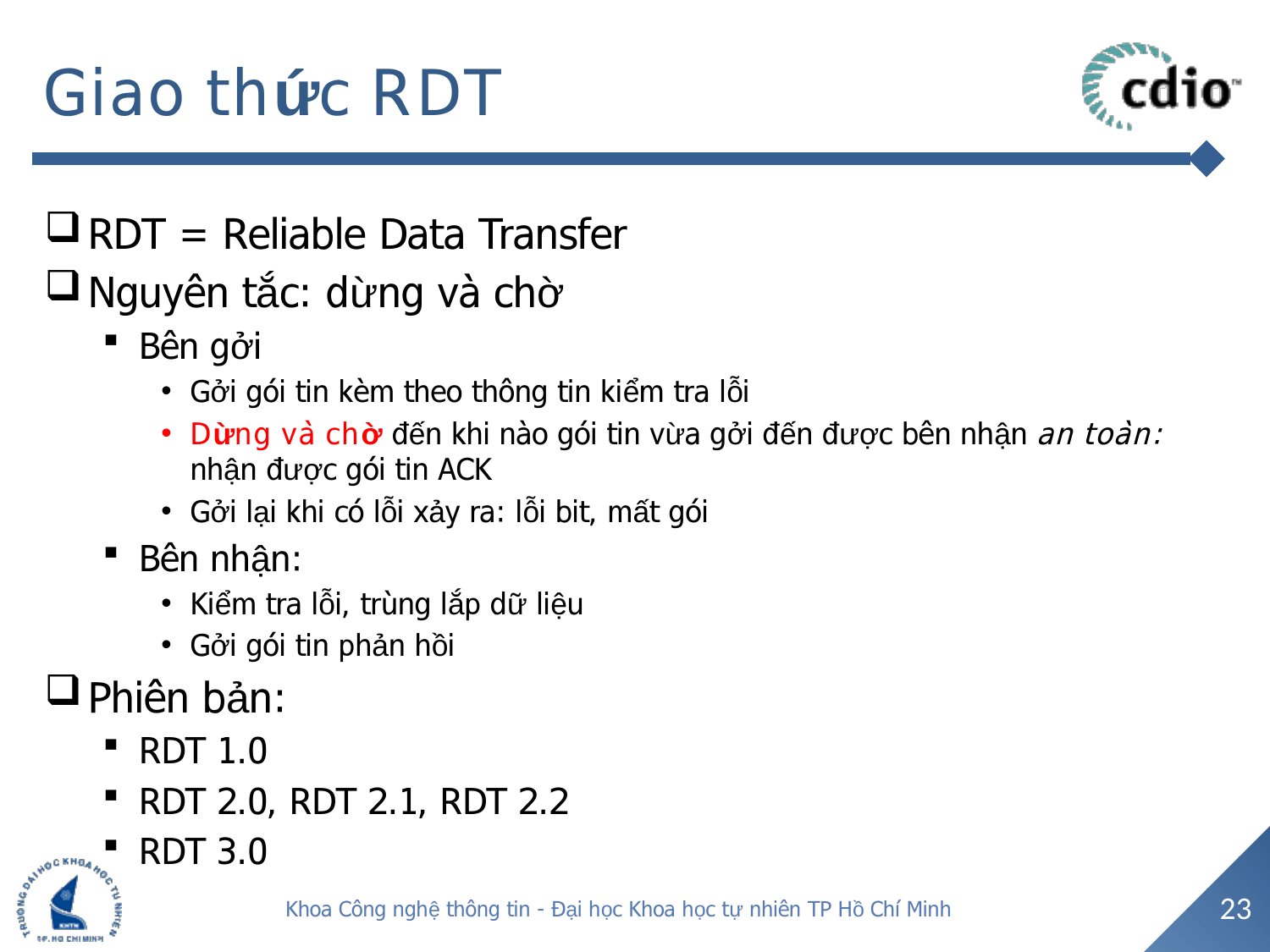

# Giao thức RDT
RDT = Reliable Data Transfer
Nguyên tắc: dừng và chờ
Bên gởi
Gởi gói tin kèm theo thông tin kiểm tra lỗi
Dừng và chờ đến khi nào gói tin vừa gởi đến được bên nhận an toàn: nhận được gói tin ACK
Gởi lại khi có lỗi xảy ra: lỗi bit, mất gói
Bên nhận:
Kiểm tra lỗi, trùng lắp dữ liệu
Gởi gói tin phản hồi
Phiên bản:
RDT 1.0
RDT 2.0, RDT 2.1, RDT 2.2
RDT 3.0

23
Khoa Công nghệ thông tin - Đại học Khoa học tự nhiên TP Hồ Chí Minh